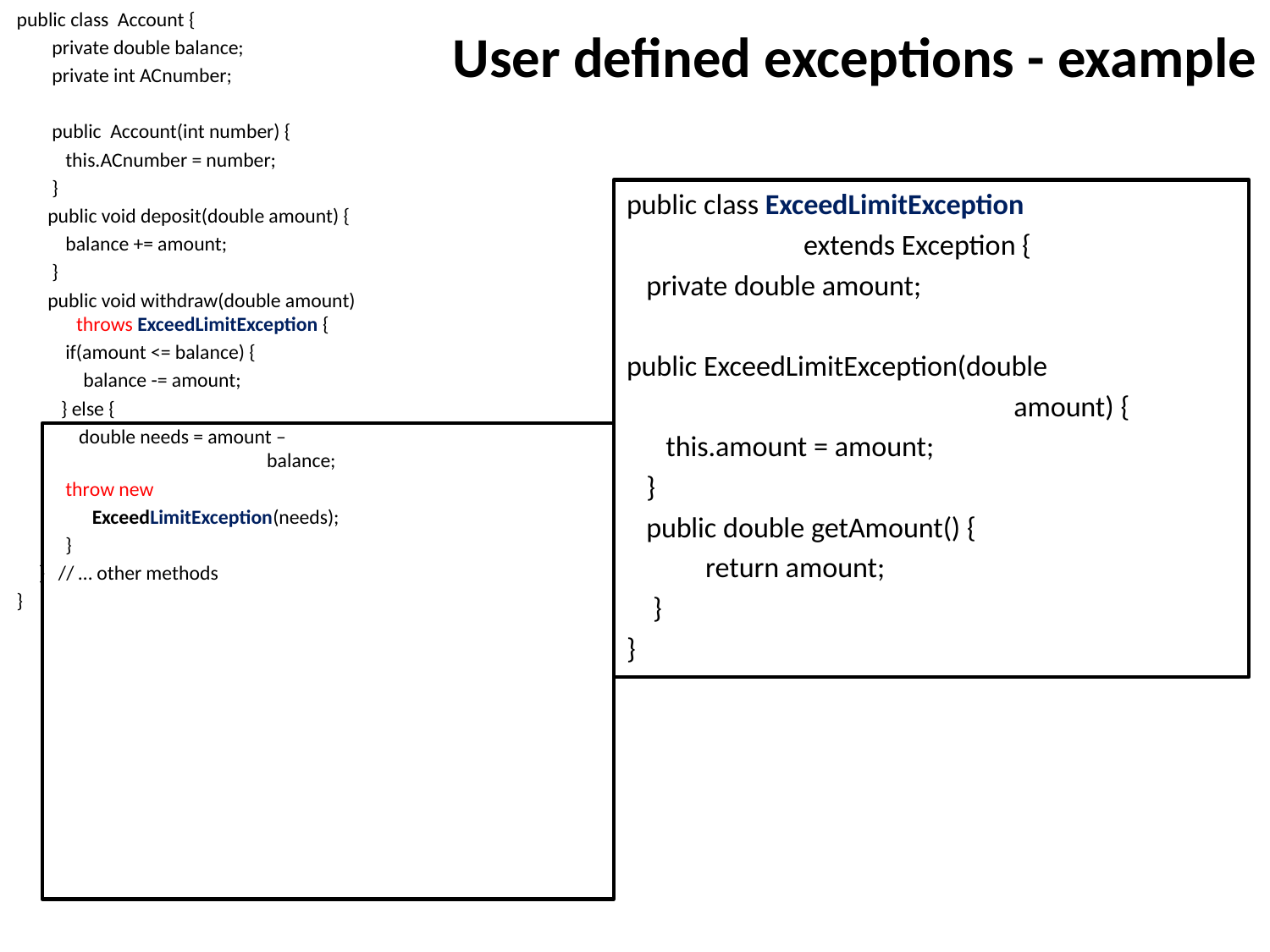

public class  Account {
        private double balance;
        private int ACnumber;

        public  Account(int number) {
           this.ACnumber = number;
        }
       public void deposit(double amount) {
           balance += amount;
        }
       public void withdraw(double amount)
       throws ExceedLimitException {
           if(amount <= balance) {
               balance -= amount;
          } else {
              double needs = amount –
                                                  balance;
           throw new
                 ExceedLimitException(needs);
           }
     }   // … other methods
}

# User defined exceptions - example
public class ExceedLimitException
                           extends Exception {
   private double amount;

public ExceedLimitException(double
                                                           amount) {
      this.amount = amount;
   }
   public double getAmount() {
            return amount;
    }
}